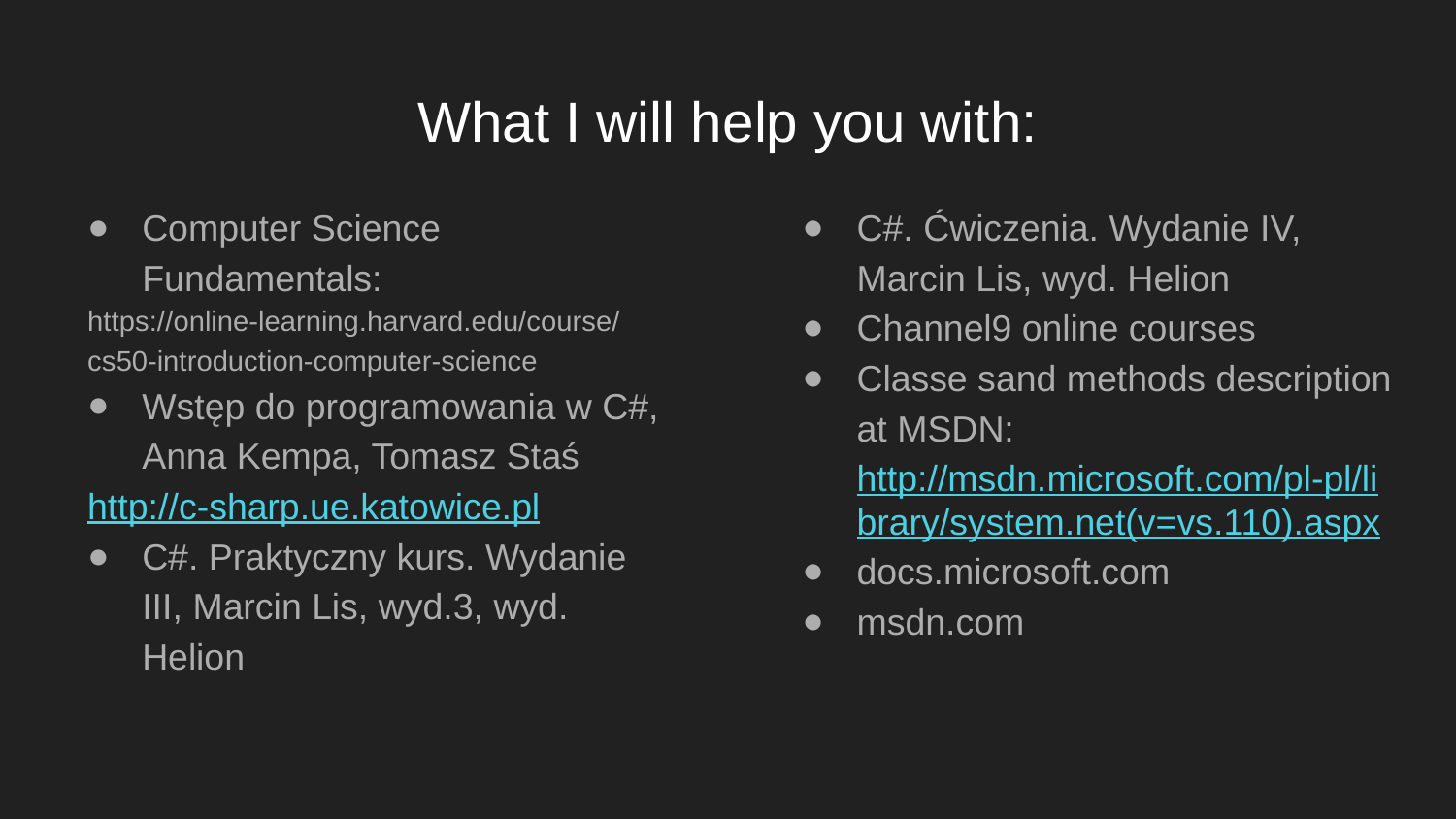

# What I will help you with:
Computer Science Fundamentals:
https://online-learning.harvard.edu/course/cs50-introduction-computer-science
Wstęp do programowania w C#, Anna Kempa, Tomasz Staś
http://c-sharp.ue.katowice.pl
C#. Praktyczny kurs. Wydanie III, Marcin Lis, wyd.3, wyd. Helion
C#. Ćwiczenia. Wydanie IV, Marcin Lis, wyd. Helion
Channel9 online courses
Classe sand methods description at MSDN: http://msdn.microsoft.com/pl-pl/library/system.net(v=vs.110).aspx
docs.microsoft.com
msdn.com